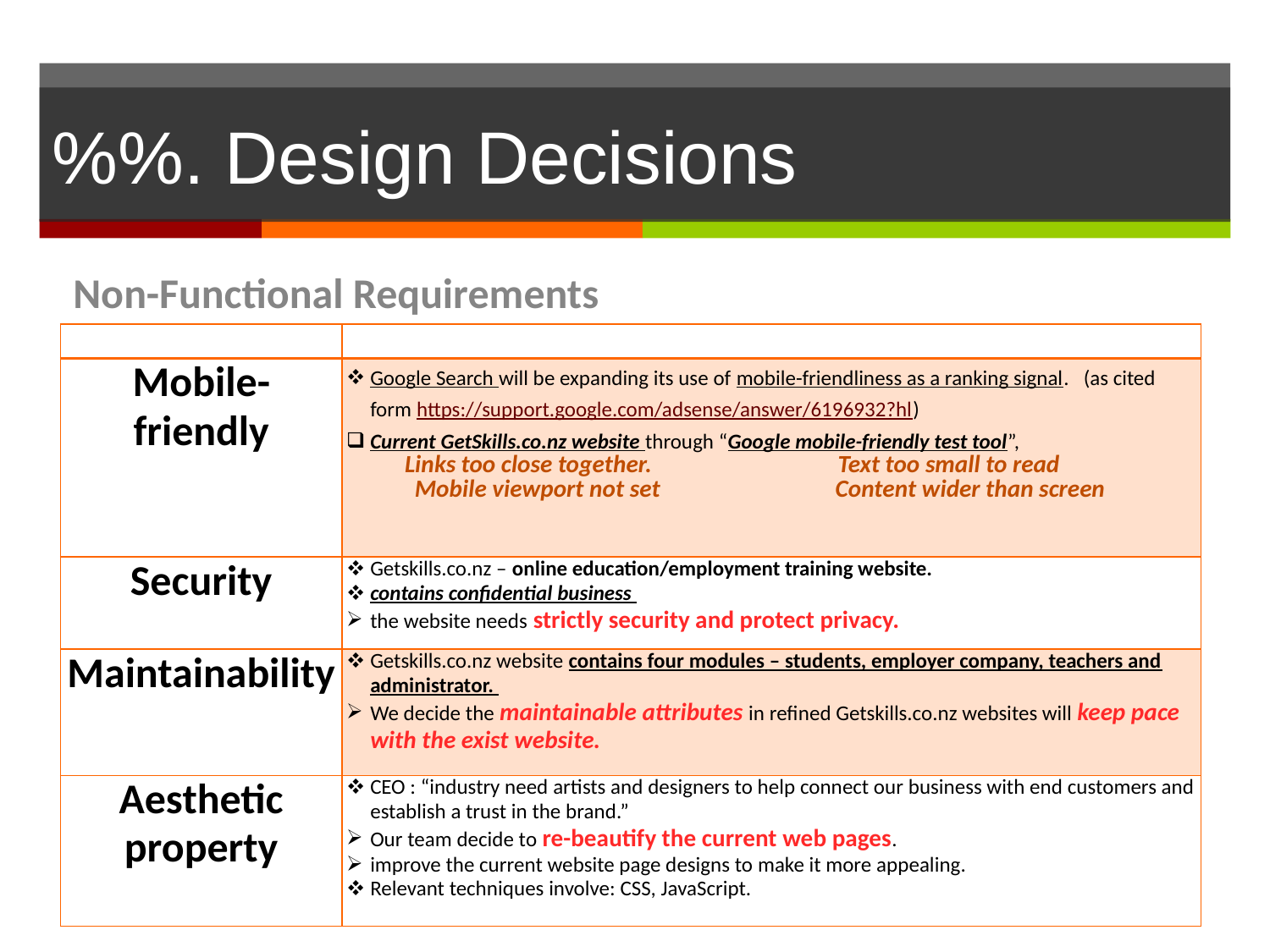

# %%. Design Decisions
Non-Functional Requirements
|  |  |
| --- | --- |
| Mobile-friendly | Google Search will be expanding its use of mobile-friendliness as a ranking signal. (as cited form https://support.google.com/adsense/answer/6196932?hl) Current GetSkills.co.nz website through “Google mobile-friendly test tool”, Links too close together. Text too small to read Mobile viewport not set Content wider than screen |
| Security | Getskills.co.nz – online education/employment training website. contains confidential business the website needs strictly security and protect privacy. |
| Maintainability | Getskills.co.nz website contains four modules – students, employer company, teachers and administrator. We decide the maintainable attributes in refined Getskills.co.nz websites will keep pace with the exist website. |
| Aesthetic property | CEO : “industry need artists and designers to help connect our business with end customers and establish a trust in the brand.” Our team decide to re-beautify the current web pages. improve the current website page designs to make it more appealing. Relevant techniques involve: CSS, JavaScript. |